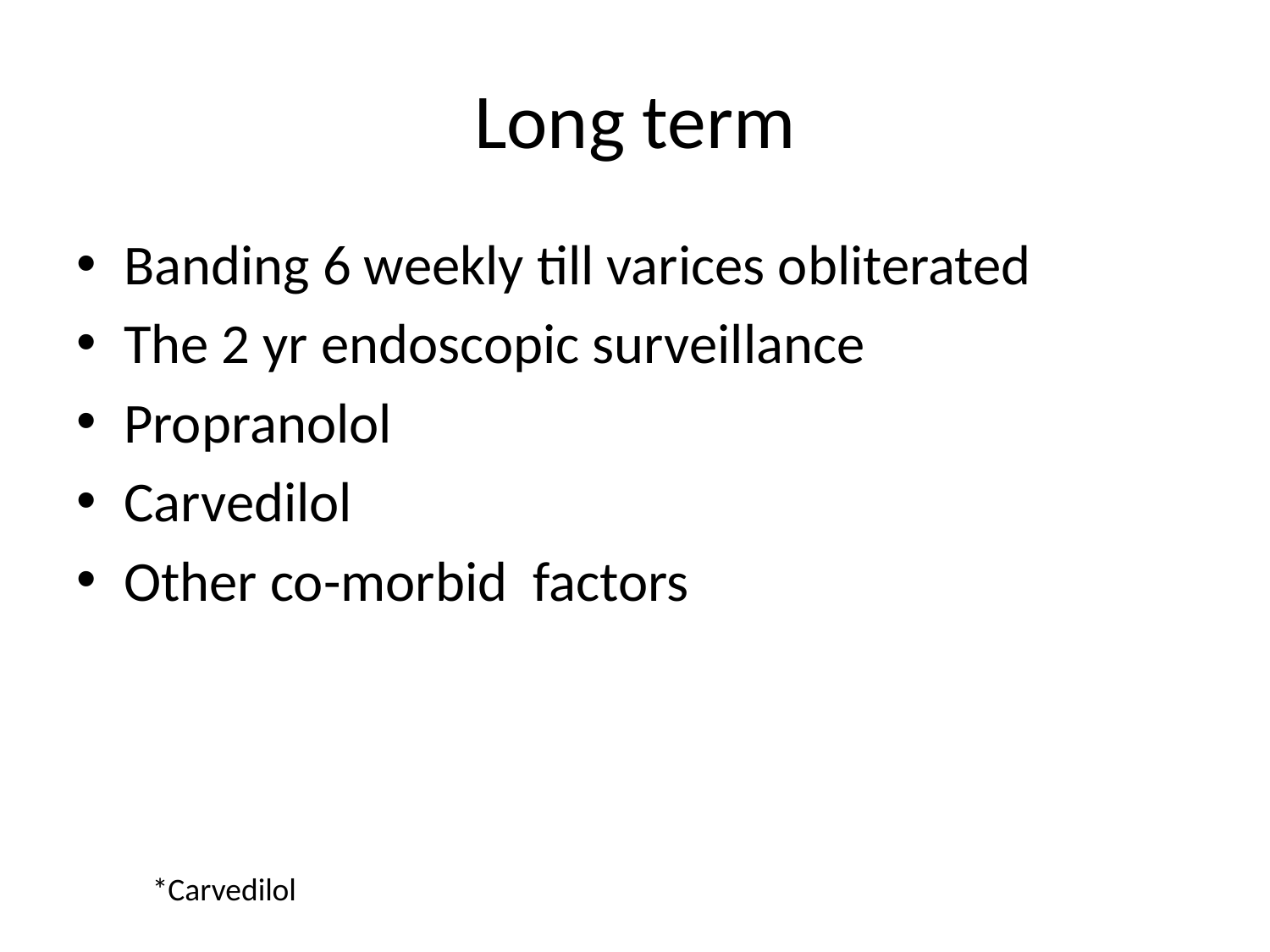

# Long term
Banding 6 weekly till varices obliterated
The 2 yr endoscopic surveillance
Propranolol
Carvedilol
Other co-morbid  factors
*Carvedilol